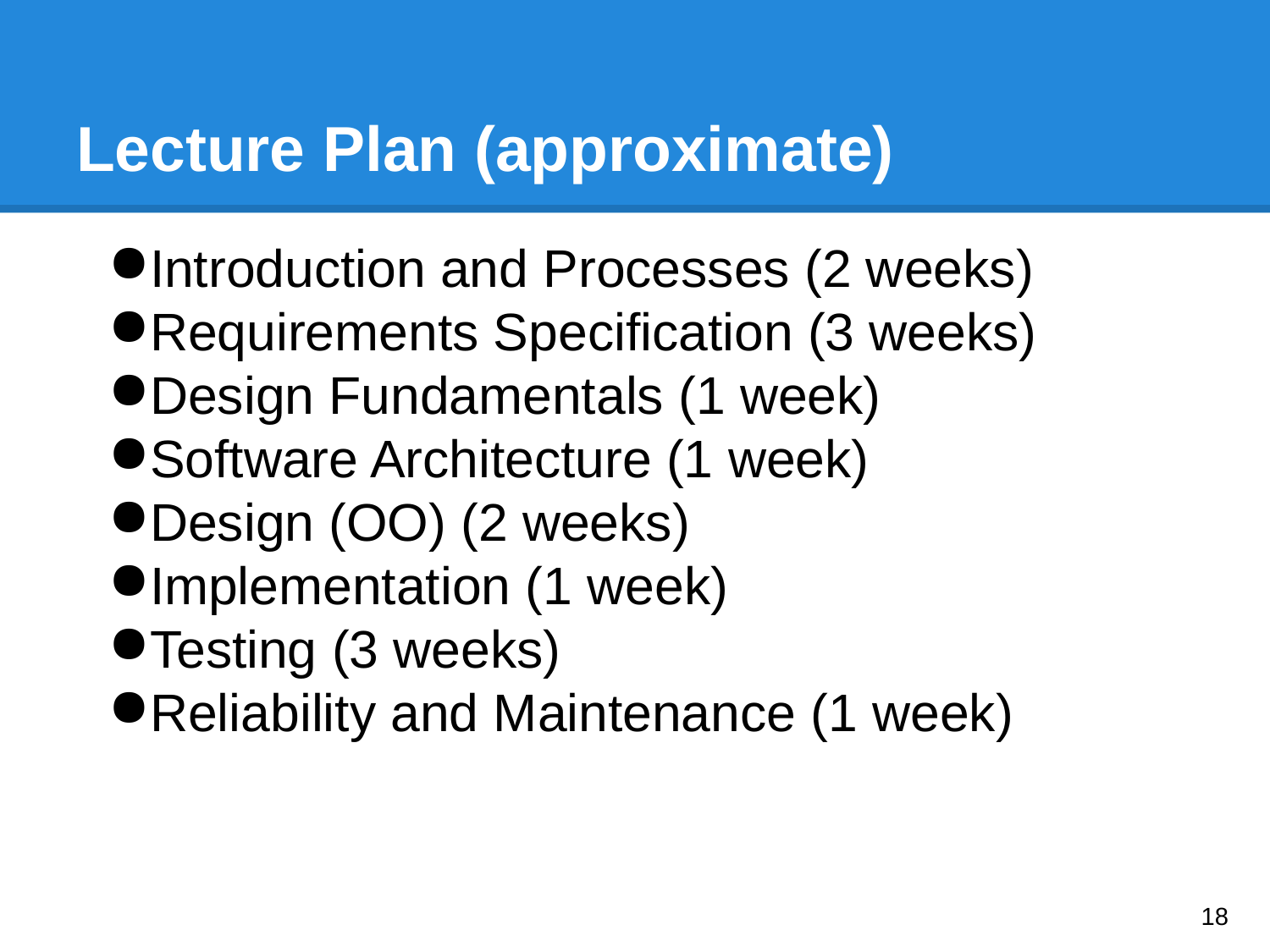

# Lecture Plan (approximate)
Introduction and Processes (2 weeks)
Requirements Specification (3 weeks)
Design Fundamentals (1 week)
Software Architecture (1 week)
Design (OO) (2 weeks)
Implementation (1 week)
Testing (3 weeks)
Reliability and Maintenance (1 week)

18